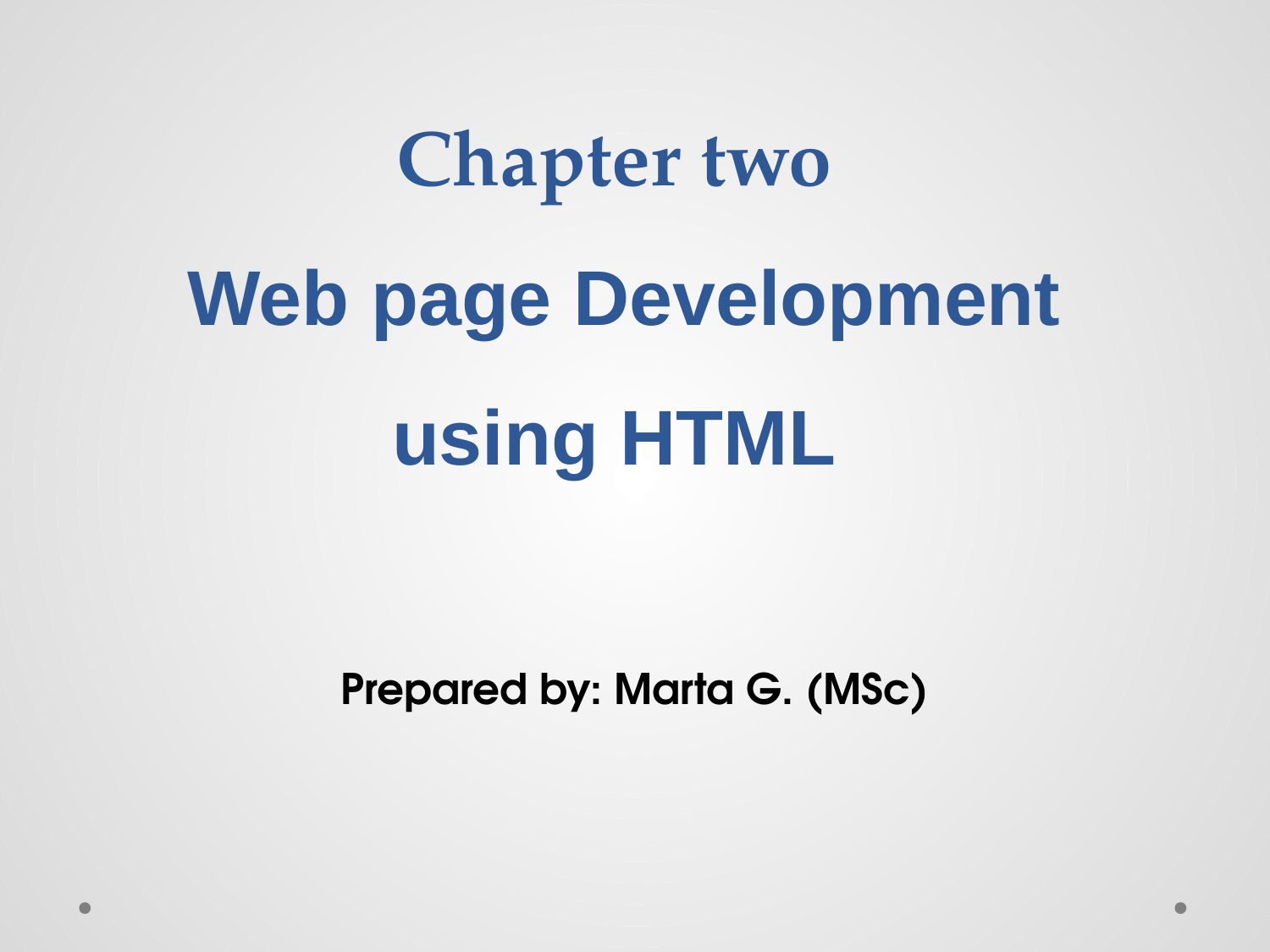

# Chapter two Web page Development using HTML
Prepared by: Marta G. (MSc)